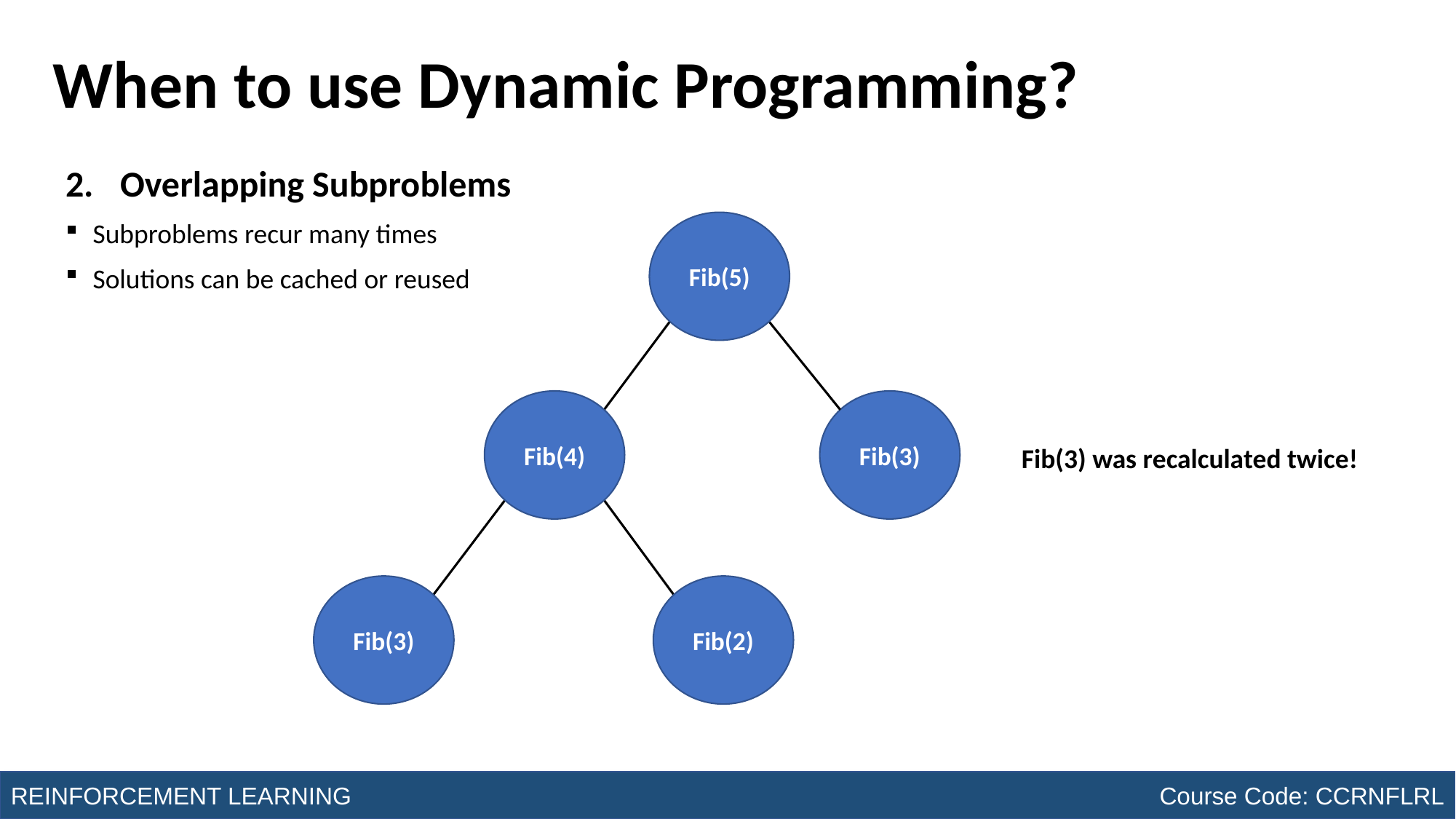

Course Code: CCINCOM/L
INTRODUCTION TO COMPUTING
# When to use Dynamic Programming?
Overlapping Subproblems
Subproblems recur many times
Solutions can be cached or reused

Fib(5)

Fib(4)

Fib(3)

Fib(3) was recalculated twice!

Fib(3)

Fib(2)

Joseph Marvin R. Imperial
REINFORCEMENT LEARNING
NU College of Computing and Information Technologies
Course Code: CCRNFLRL